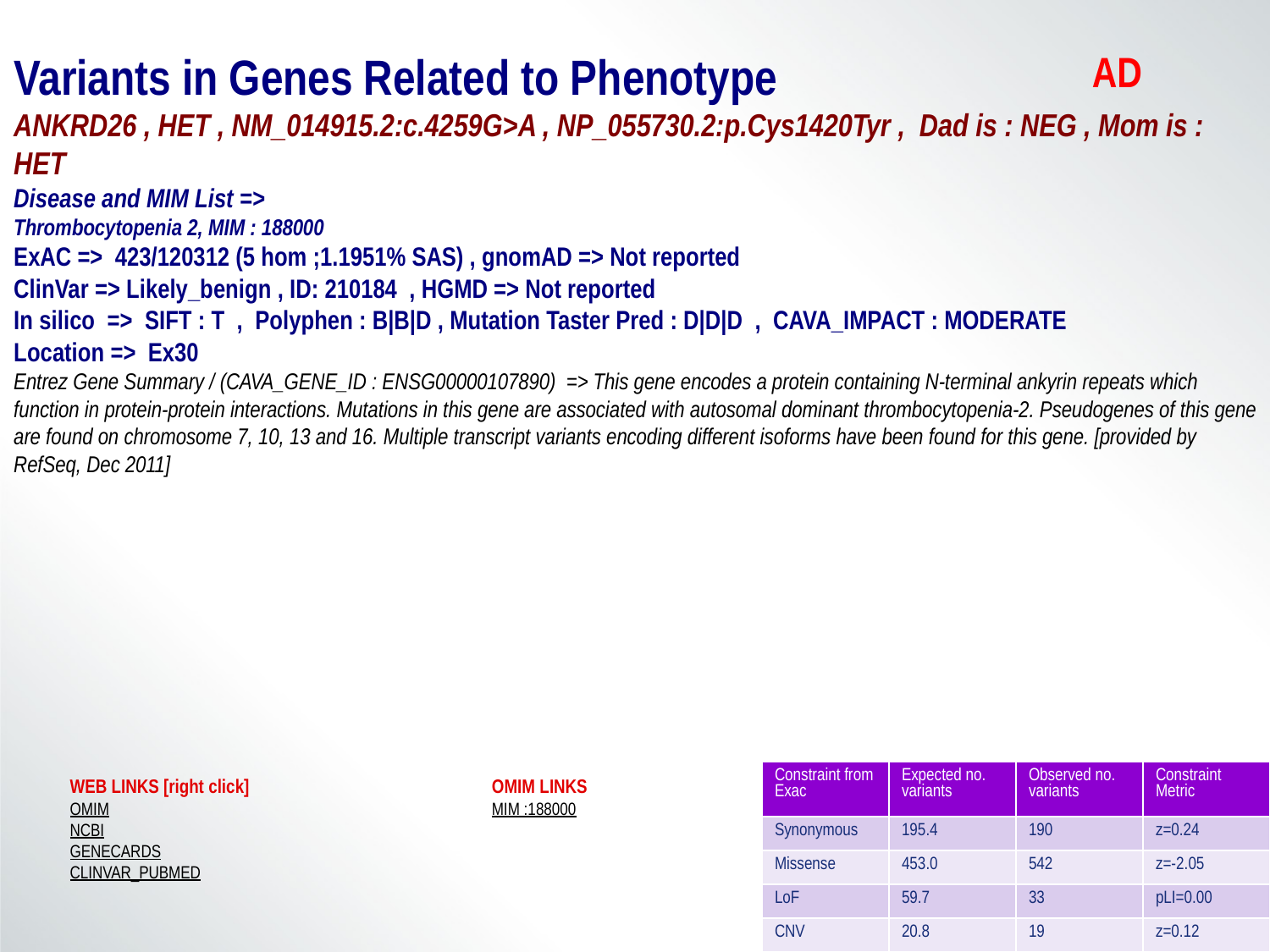

Variants in Genes Related to Phenotype
ANKRD26 , HET , NM_014915.2:c.4259G>A , NP_055730.2:p.Cys1420Tyr ,  Dad is : NEG , Mom is : HET
Disease and MIM List =>
Thrombocytopenia 2, MIM : 188000
ExAC =>  423/120312 (5 hom ;1.1951% SAS) , gnomAD => Not reported
ClinVar => Likely_benign , ID: 210184  , HGMD => Not reported
In silico  =>  SIFT : T  ,  Polyphen : B|B|D , Mutation Taster Pred : D|D|D  ,  CAVA_IMPACT : MODERATE
Location =>  Ex30
Entrez Gene Summary / (CAVA_GENE_ID : ENSG00000107890)  => This gene encodes a protein containing N-terminal ankyrin repeats which function in protein-protein interactions. Mutations in this gene are associated with autosomal dominant thrombocytopenia-2. Pseudogenes of this gene are found on chromosome 7, 10, 13 and 16. Multiple transcript variants encoding different isoforms have been found for this gene. [provided by RefSeq, Dec 2011]

AD

WEB LINKS [right click]
OMIM
NCBI
GENECARDS
CLINVAR_PUBMED

OMIM LINKS
MIM :188000
| Constraint from Exac | Expected no. variants | Observed no. variants | Constraint Metric |
| --- | --- | --- | --- |
| Synonymous | 195.4 | 190 | z=0.24 |
| Missense | 453.0 | 542 | z=-2.05 |
| LoF | 59.7 | 33 | pLI=0.00 |
| CNV | 20.8 | 19 | z=0.12 |